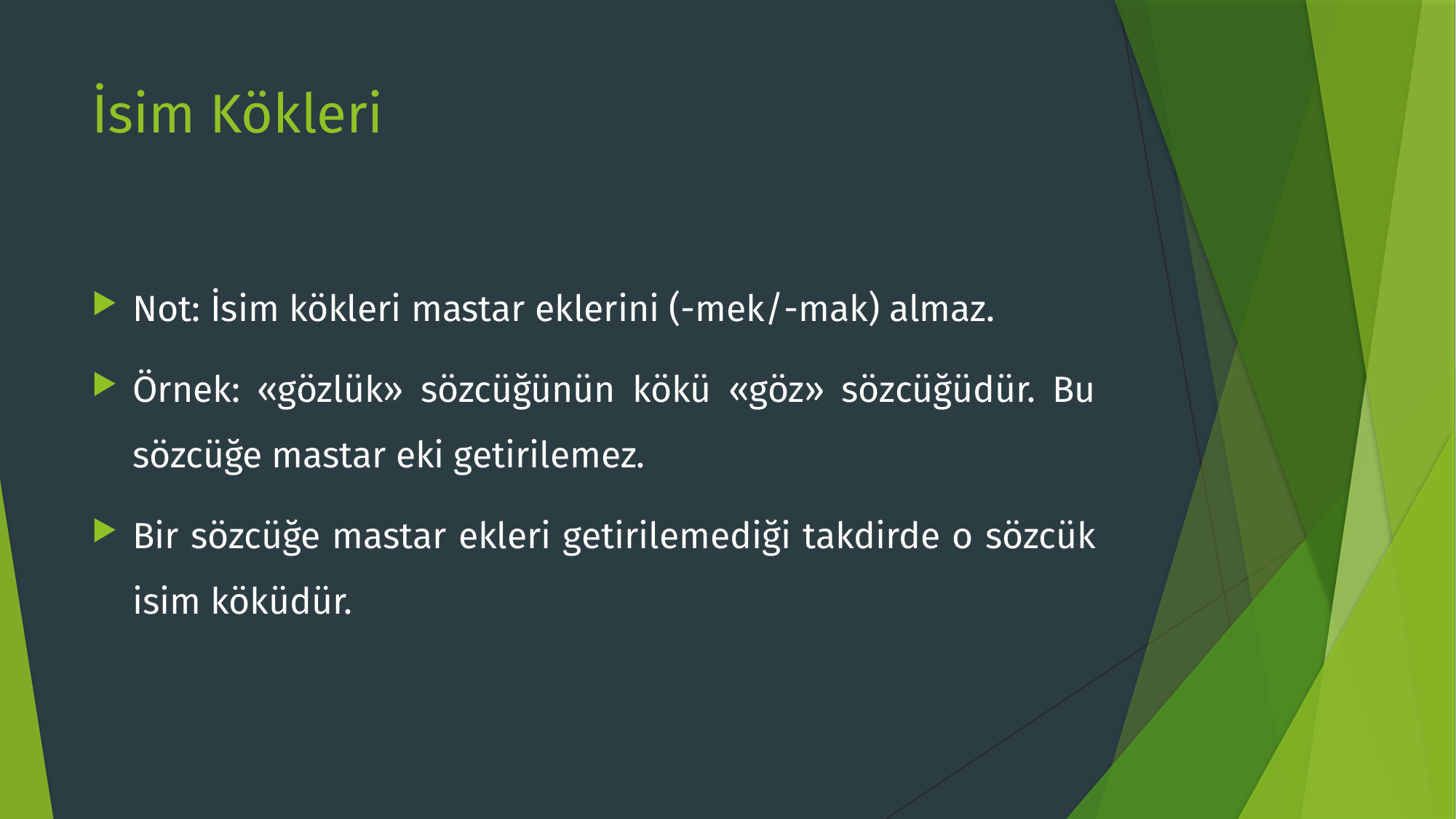

# İsim Kökleri
Not: İsim kökleri mastar eklerini (-mek/-mak) almaz.
Örnek: «gözlük» sözcüğünün kökü «göz» sözcüğüdür. Bu sözcüğe mastar eki getirilemez.
Bir sözcüğe mastar ekleri getirilemediği takdirde o sözcük isim köküdür.